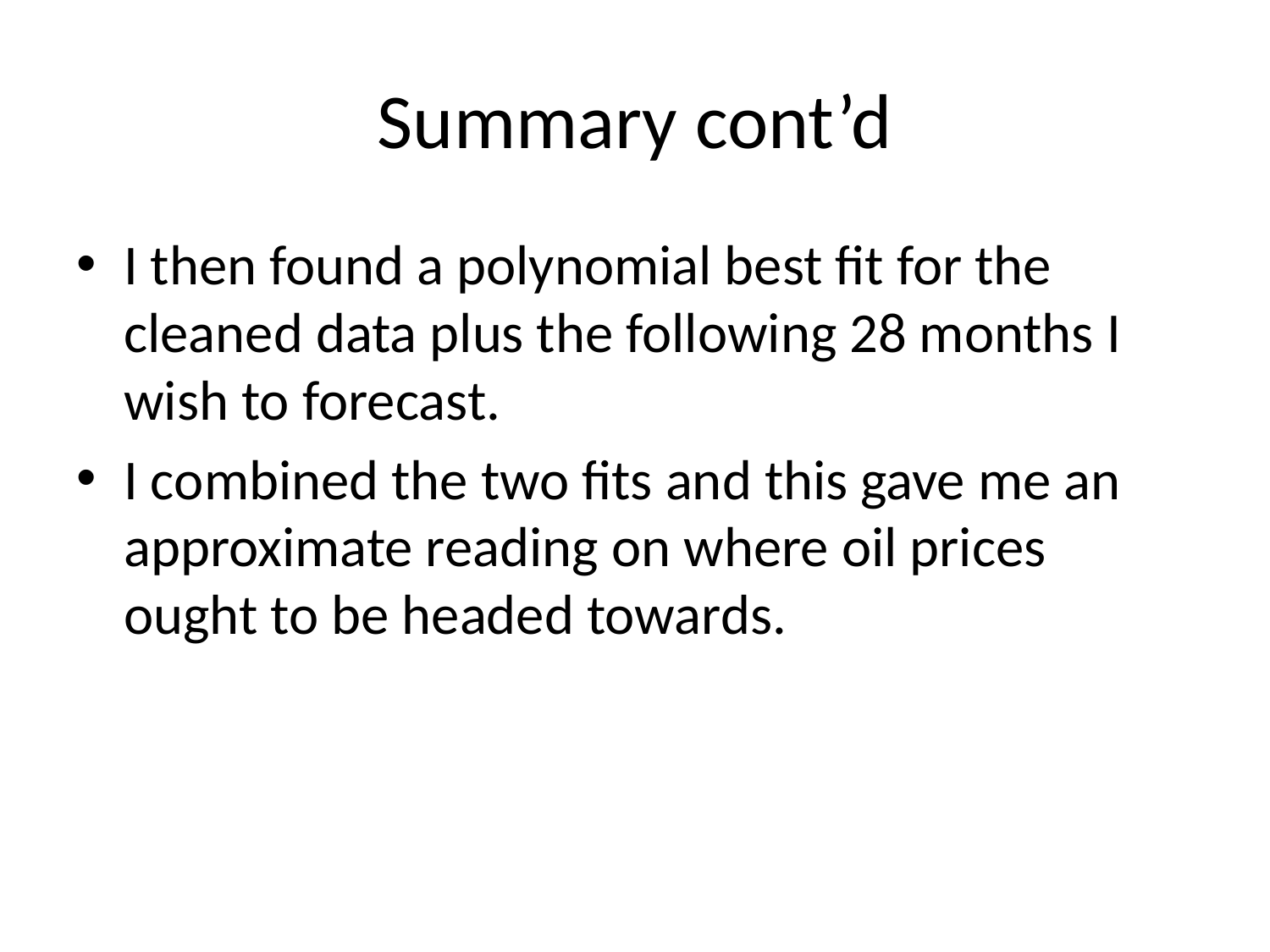

# Summary cont’d
I then found a polynomial best fit for the cleaned data plus the following 28 months I wish to forecast.
I combined the two fits and this gave me an approximate reading on where oil prices ought to be headed towards.